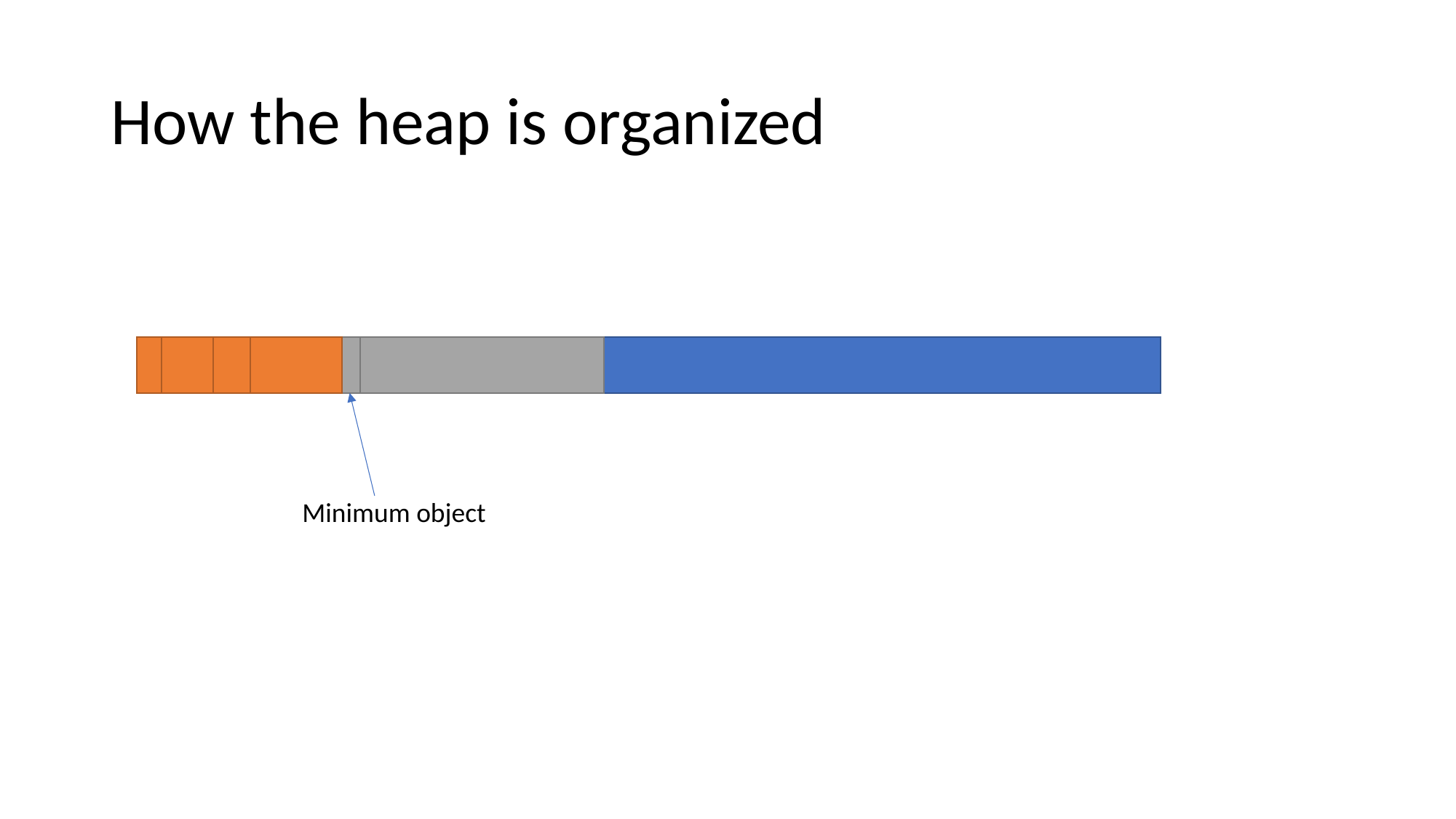

# How the heap is organized

Minimum object